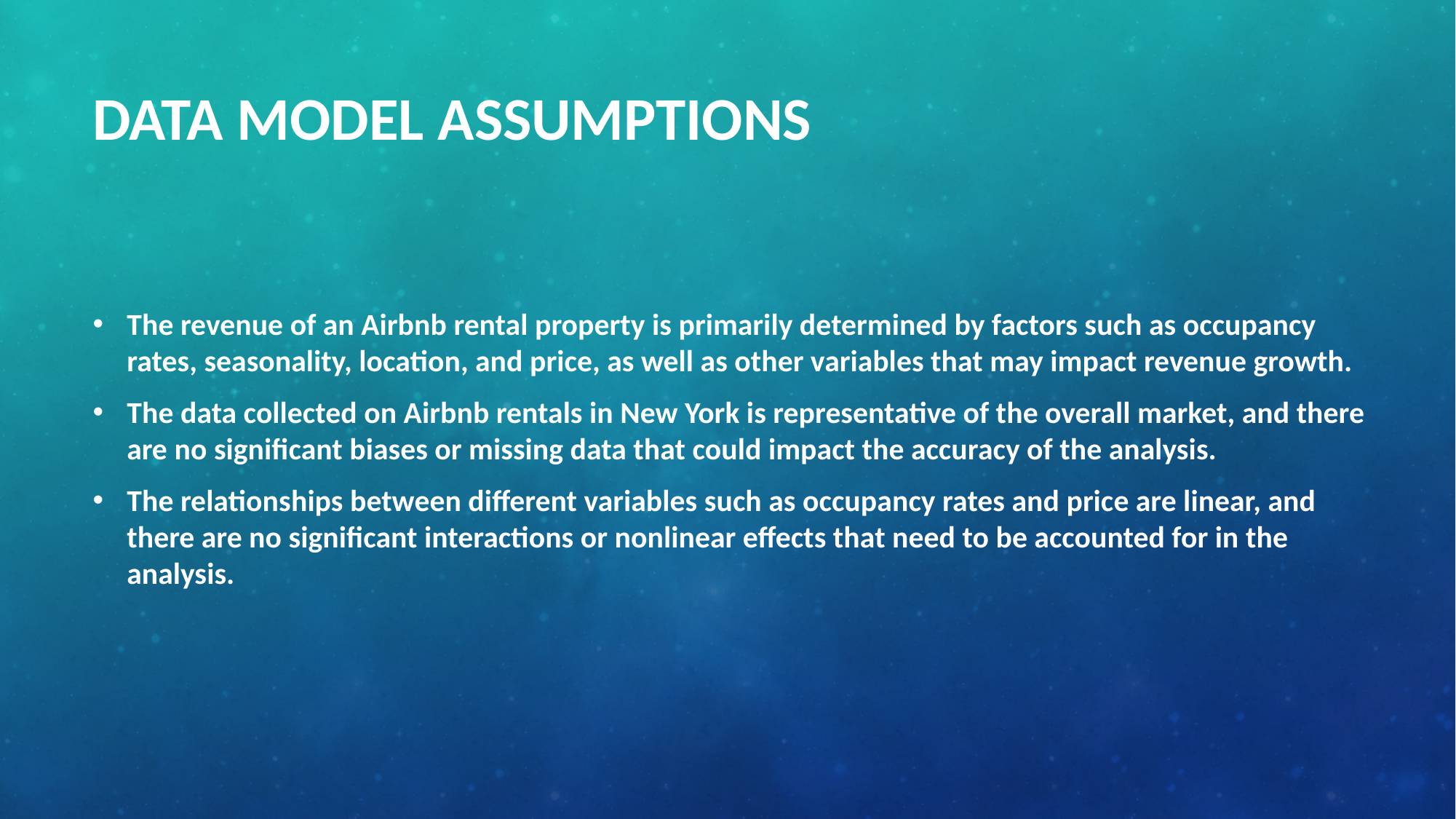

# DATA MODEL ASSUMPTIONS
The revenue of an Airbnb rental property is primarily determined by factors such as occupancy rates, seasonality, location, and price, as well as other variables that may impact revenue growth.
The data collected on Airbnb rentals in New York is representative of the overall market, and there are no significant biases or missing data that could impact the accuracy of the analysis.
The relationships between different variables such as occupancy rates and price are linear, and there are no significant interactions or nonlinear effects that need to be accounted for in the analysis.